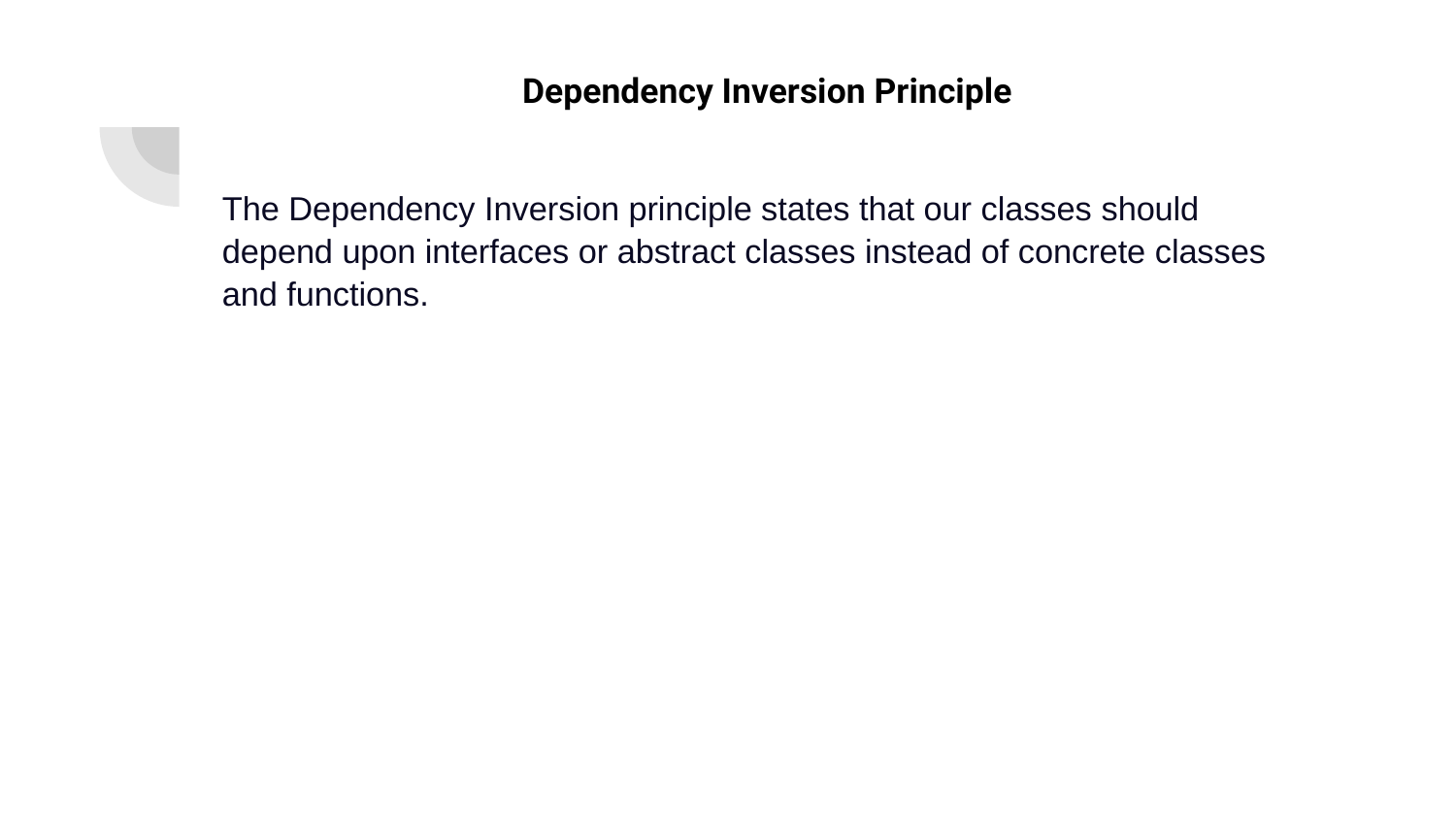

# Dependency Inversion Principle
The Dependency Inversion principle states that our classes should depend upon interfaces or abstract classes instead of concrete classes and functions.